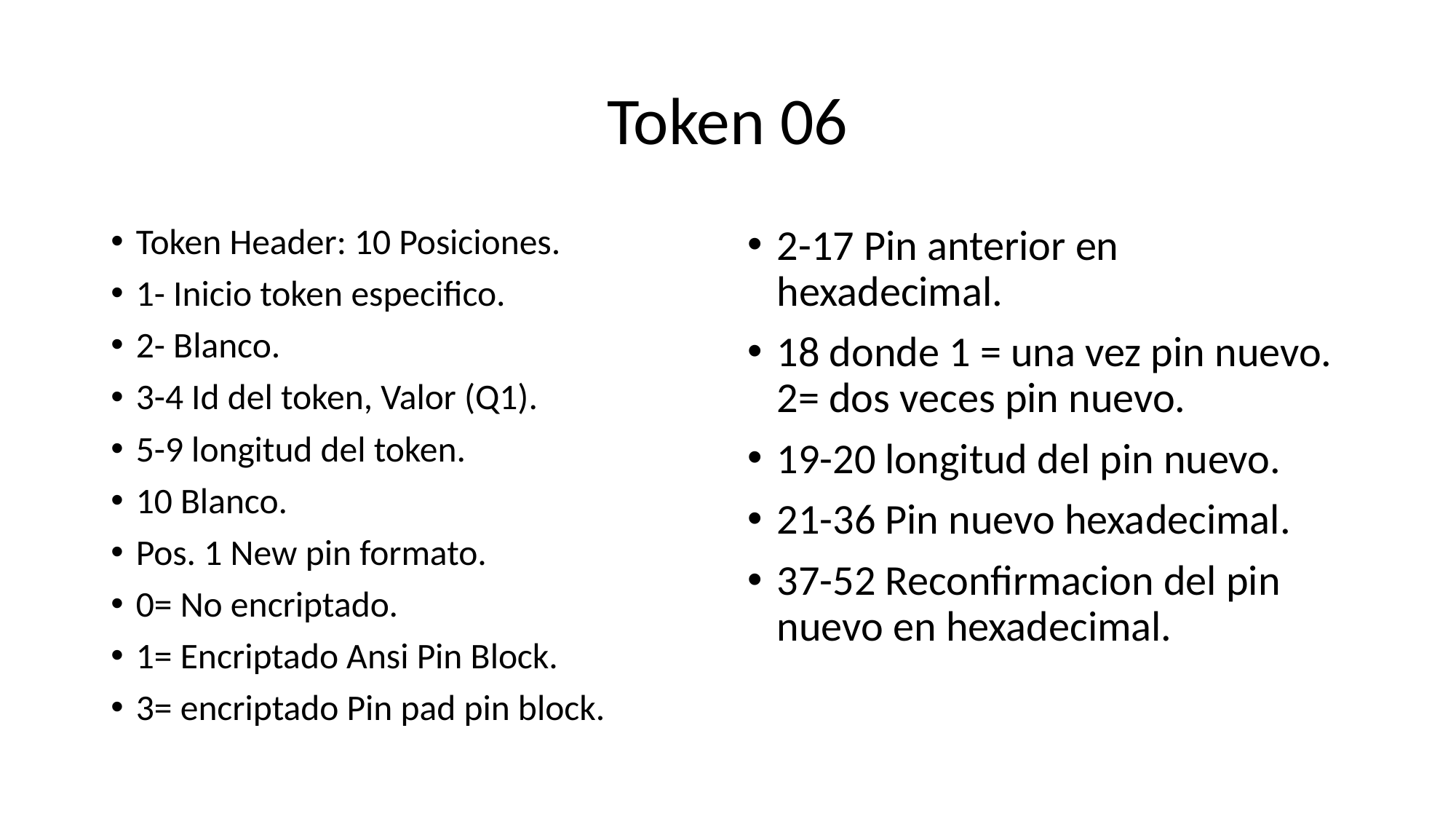

# Token 06
Token Header: 10 Posiciones.
1- Inicio token especifico.
2- Blanco.
3-4 Id del token, Valor (Q1).
5-9 longitud del token.
10 Blanco.
Pos. 1 New pin formato.
0= No encriptado.
1= Encriptado Ansi Pin Block.
3= encriptado Pin pad pin block.
2-17 Pin anterior en hexadecimal.
18 donde 1 = una vez pin nuevo. 2= dos veces pin nuevo.
19-20 longitud del pin nuevo.
21-36 Pin nuevo hexadecimal.
37-52 Reconfirmacion del pin nuevo en hexadecimal.